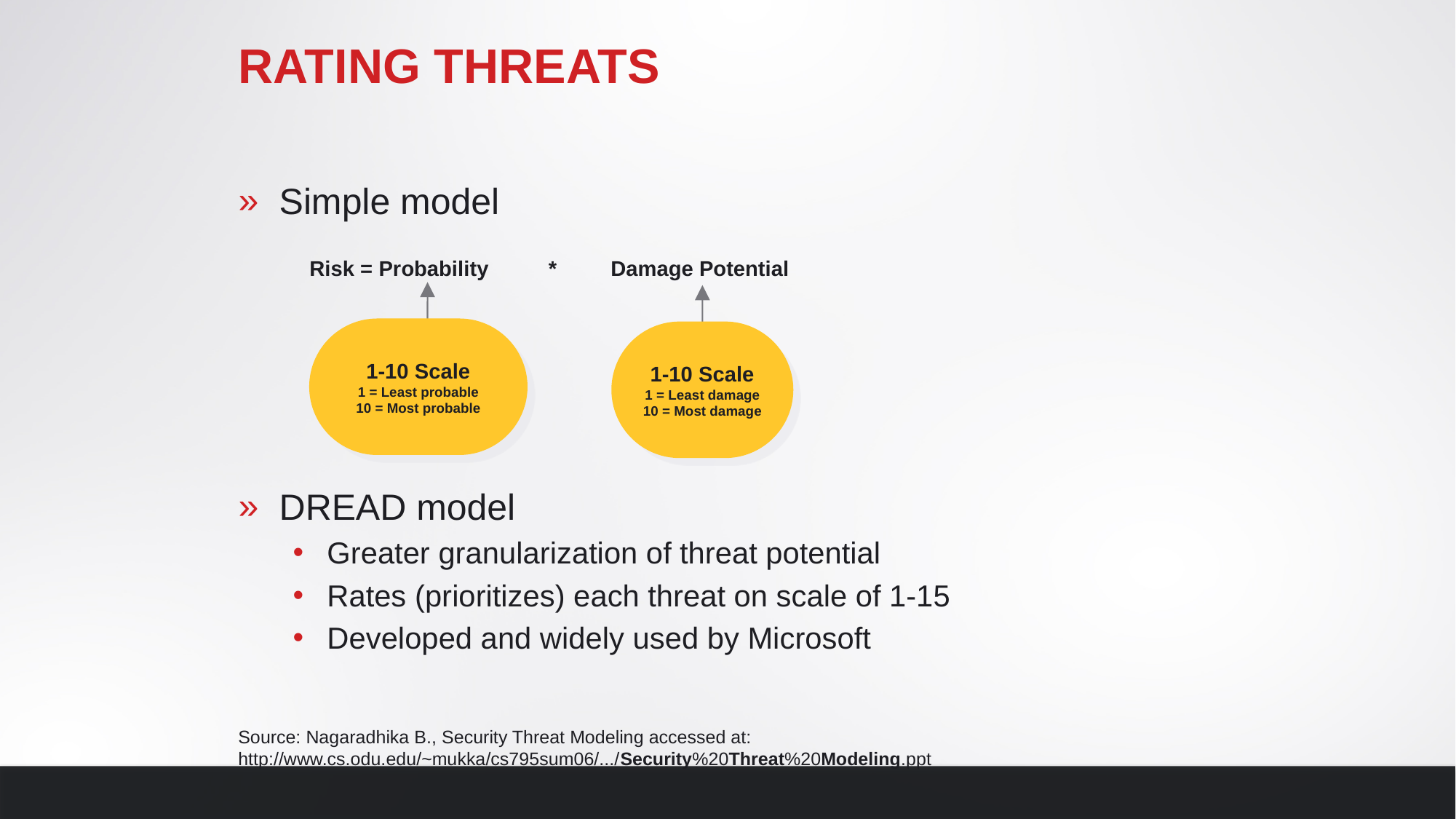

# Rating Threats
Simple model

DREAD model
Greater granularization of threat potential
Rates (prioritizes) each threat on scale of 1-15
Developed and widely used by Microsoft
Risk = Probability          *         Damage Potential

1-10 Scale
1 = Least probable
10 = Most probable
1-10 Scale
1 = Least damage
10 = Most damage
Source: Nagaradhika B., Security Threat Modeling accessed at: http://www.cs.odu.edu/~mukka/cs795sum06/.../Security%20Threat%20Modeling.ppt